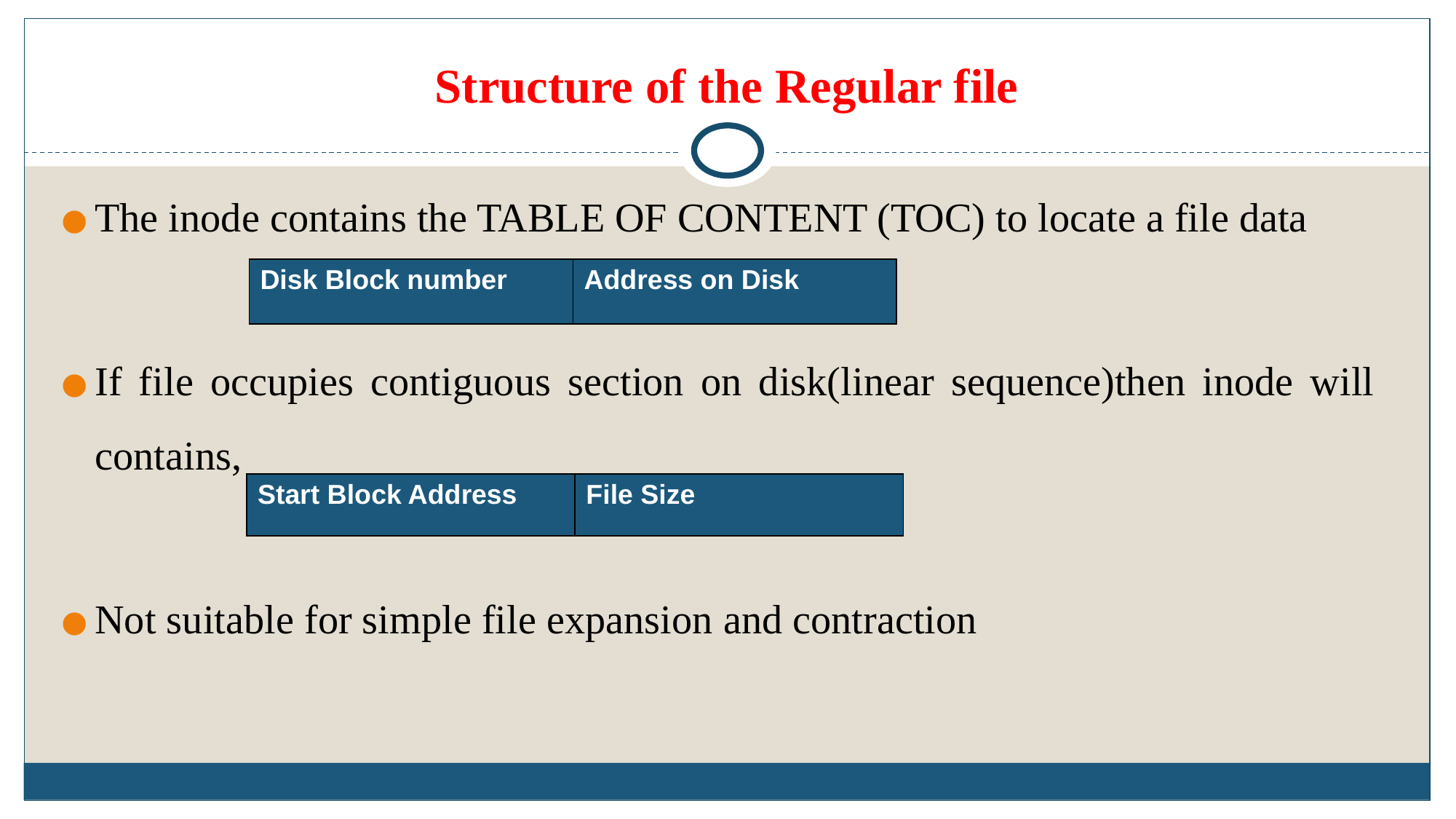

# Structure of the Regular file
The inode contains the TABLE OF CONTENT (TOC) to locate a file data

If file occupies contiguous section on disk(linear sequence)then inode will contains,

Not suitable for simple file expansion and contraction
| Disk Block number | Address on Disk |
| --- | --- |
| Start Block Address | File Size |
| --- | --- |